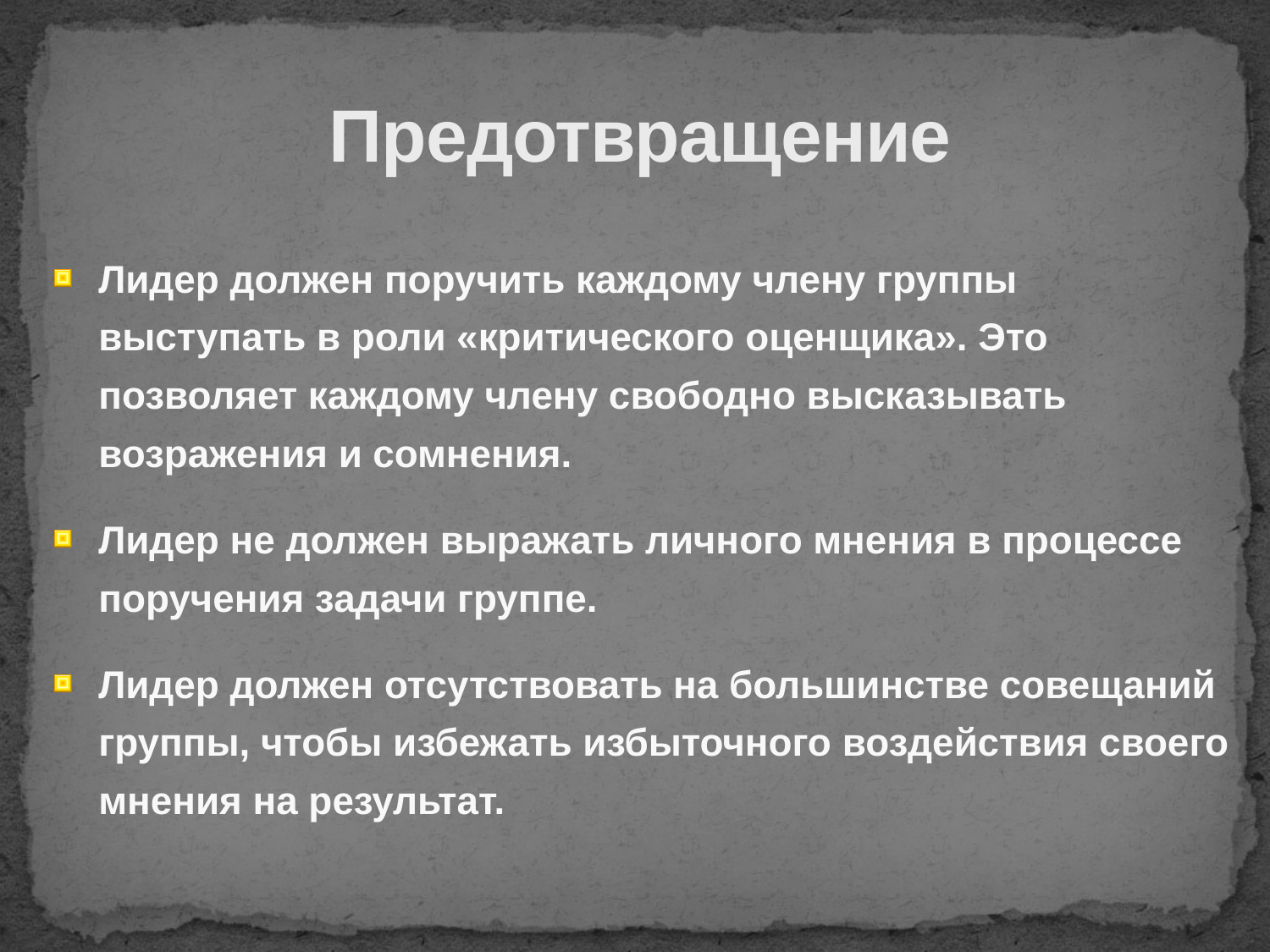

# Предотвращение

Лидер должен поручить каждому члену группы выступать в роли «критического оценщика». Это позволяет каждому члену свободно высказывать возражения и сомнения.
Лидер не должен выражать личного мнения в процессе поручения задачи группе.
Лидер должен отсутствовать на большинстве совещаний группы, чтобы избежать избыточного воздействия своего мнения на результат.